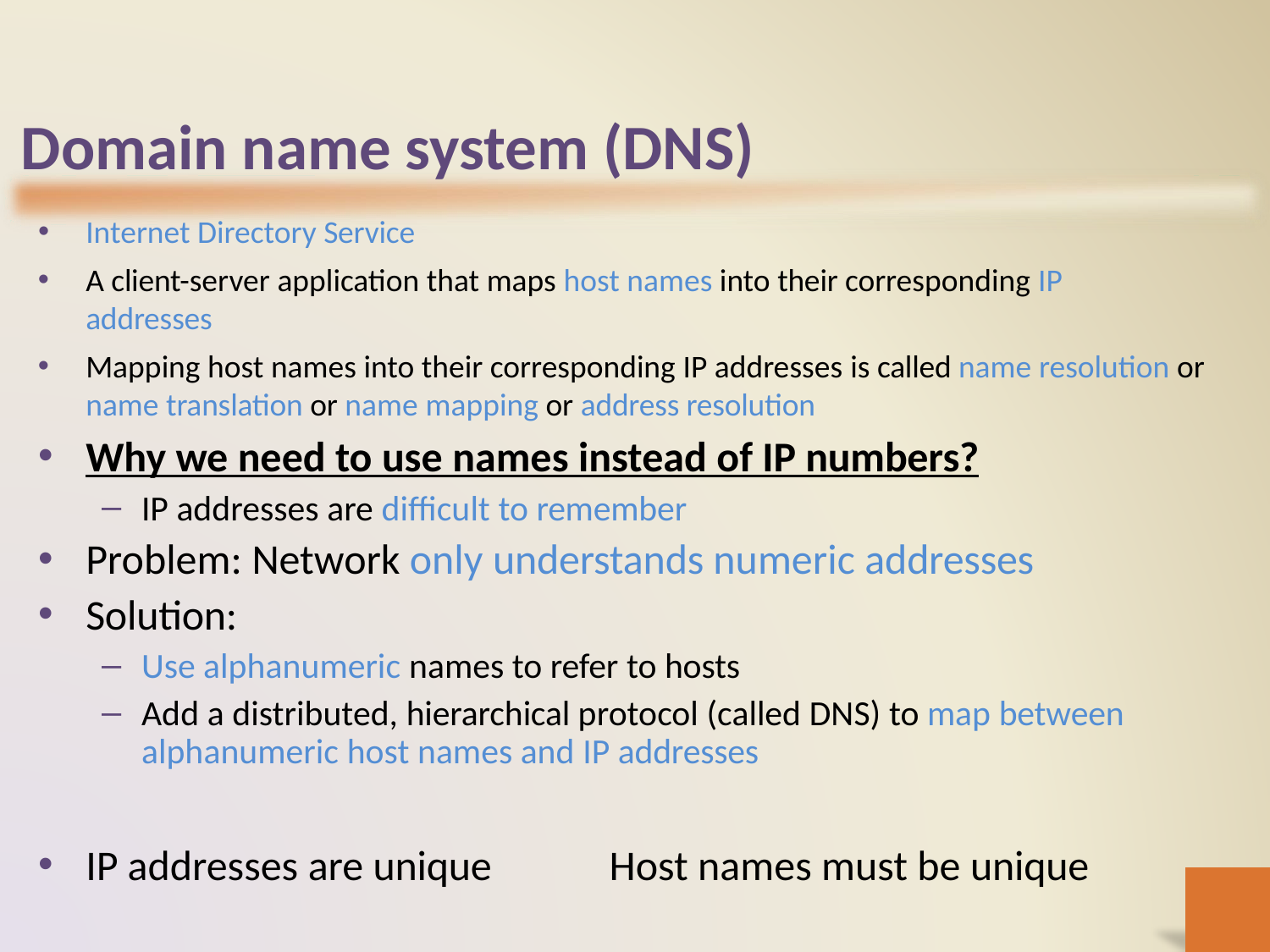

# Domain name system (DNS)
Internet Directory Service
A client-server application that maps host names into their corresponding IP addresses
Mapping host names into their corresponding IP addresses is called name resolution or name translation or name mapping or address resolution
Why we need to use names instead of IP numbers?
IP addresses are difficult to remember
Problem: Network only understands numeric addresses
Solution:
Use alphanumeric names to refer to hosts
Add a distributed, hierarchical protocol (called DNS) to map between alphanumeric host names and IP addresses

IP addresses are unique	Host names must be unique